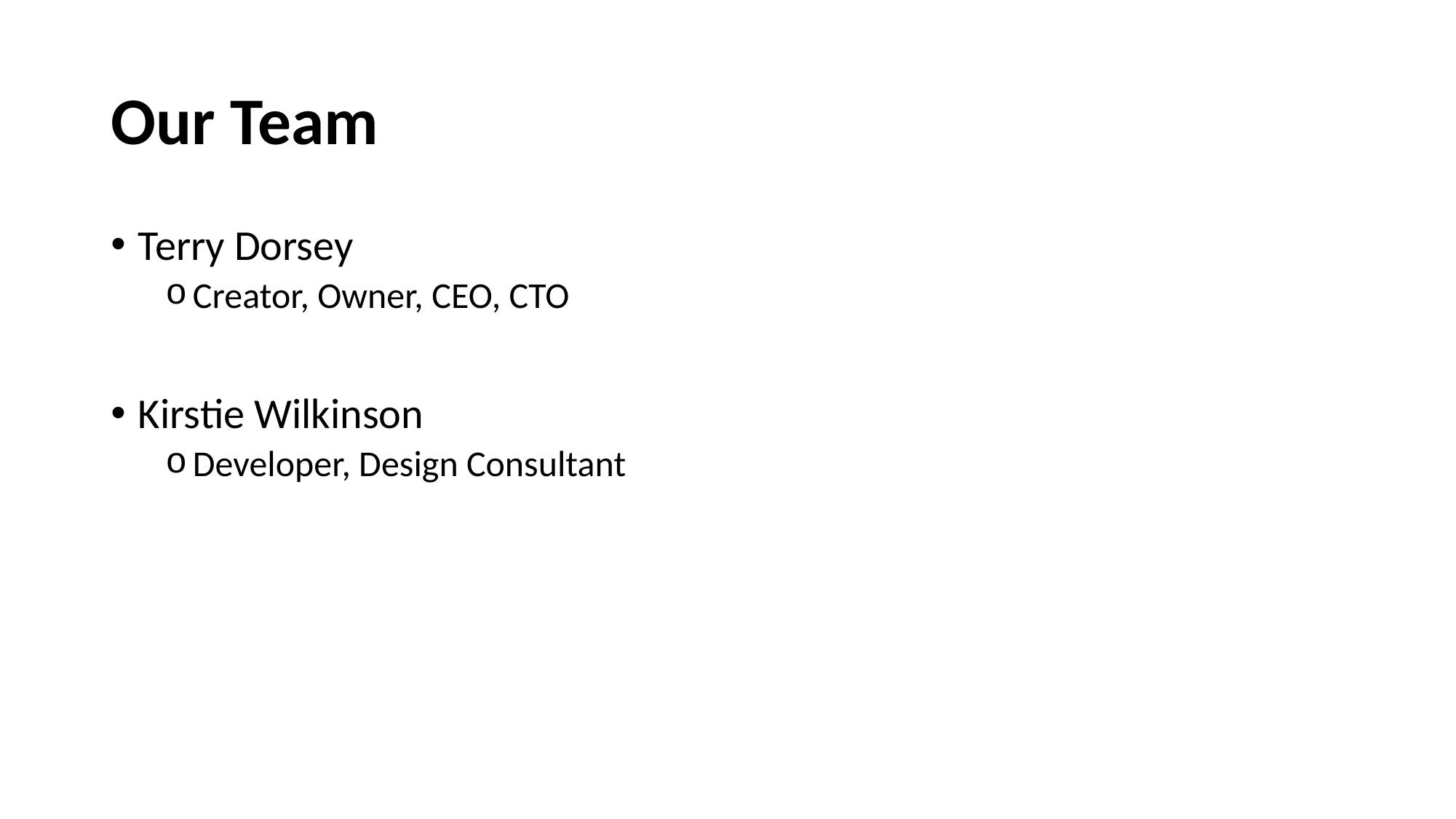

# Our Team
Terry Dorsey
Creator, Owner, CEO, CTO

Kirstie Wilkinson
Developer, Design Consultant